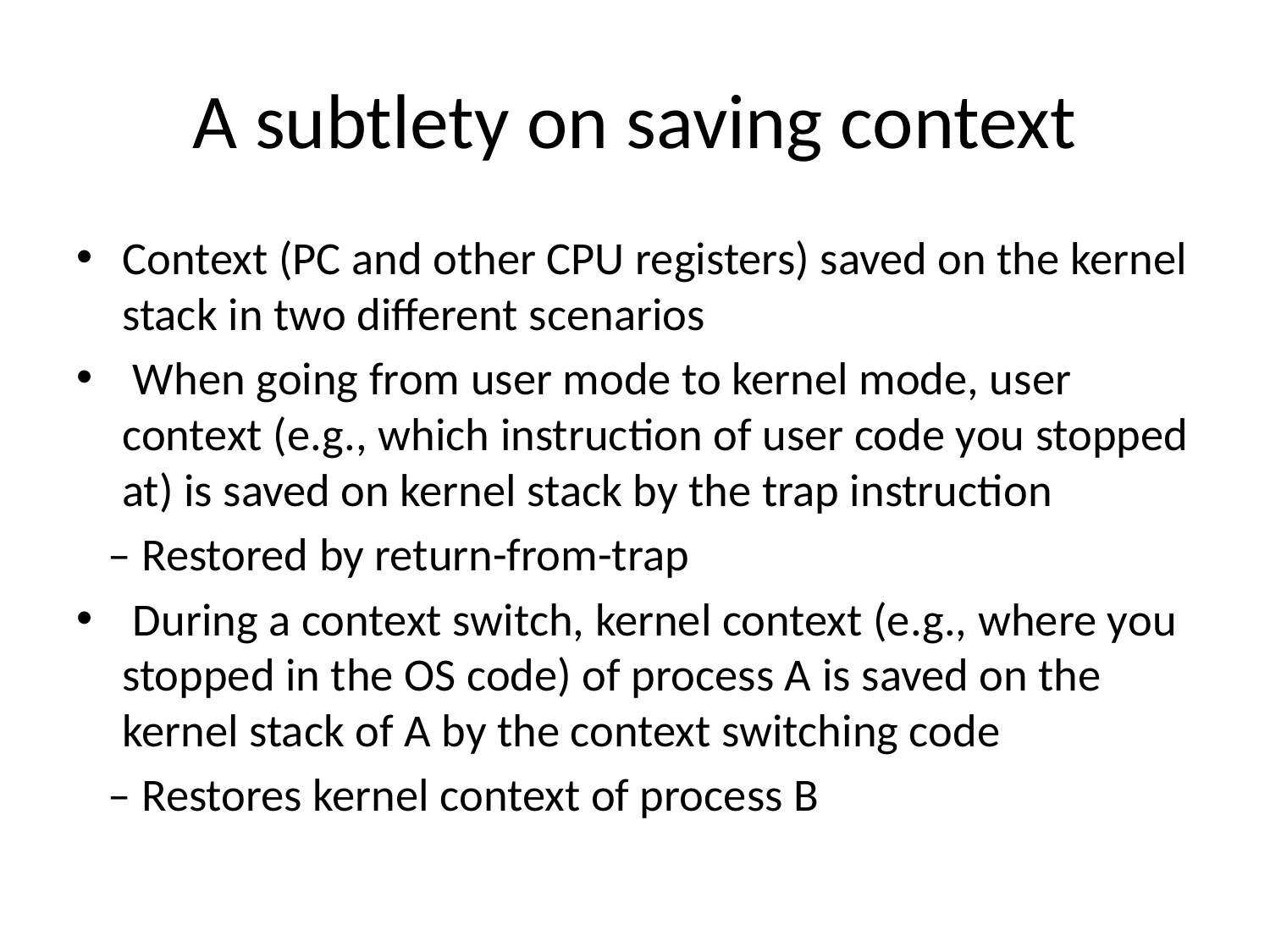

# A subtlety on saving context
Context (PC and other CPU registers) saved on the kernel stack in two different scenarios
 When going from user mode to kernel mode, user context (e.g., which instruction of user code you stopped at) is saved on kernel stack by the trap instruction
   – Restored by return-from-trap
 During a context switch, kernel context (e.g., where you stopped in the OS code) of process A is saved on the kernel stack of A by the context switching code
   – Restores kernel context of process B